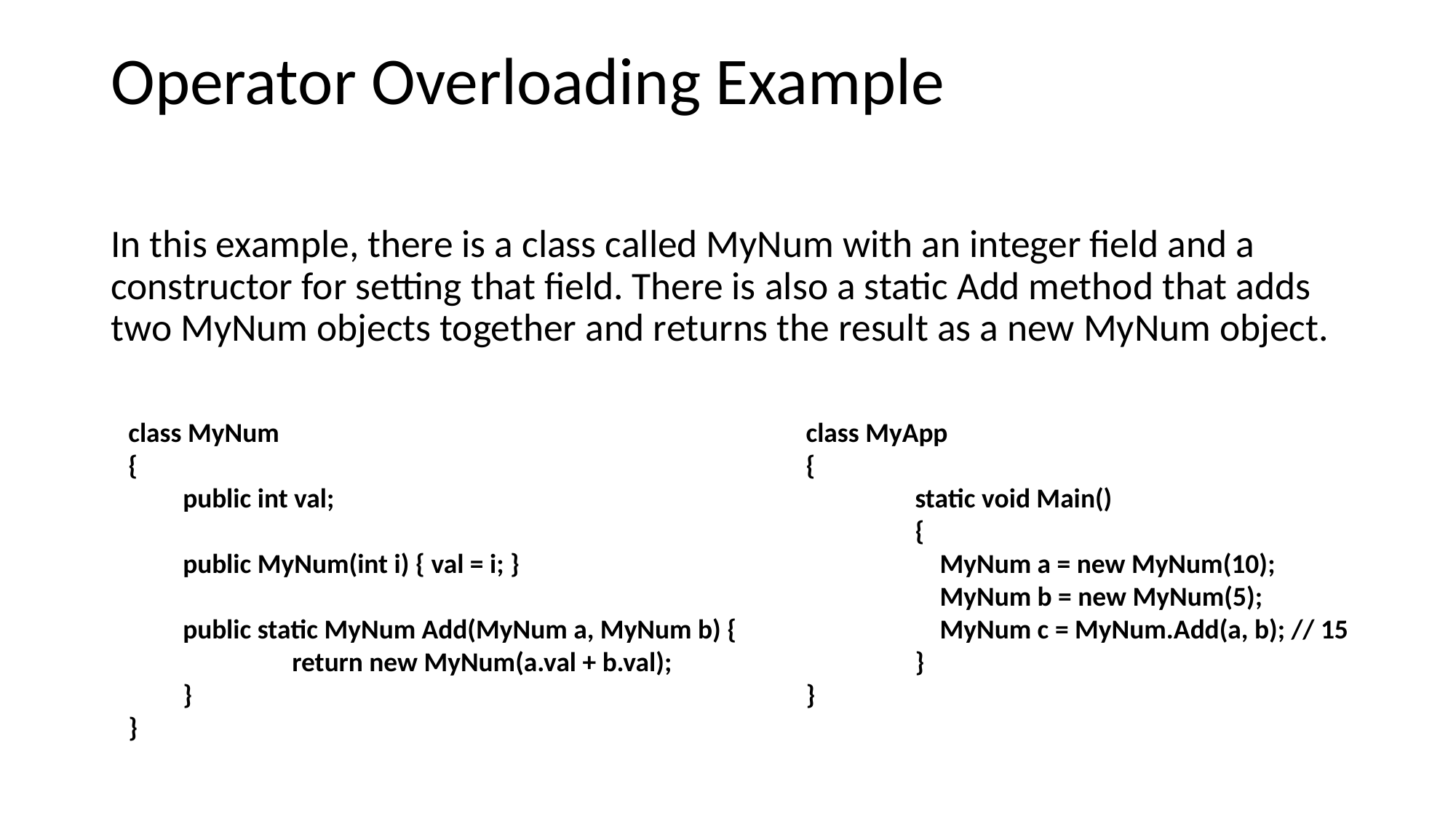

# Operator Overloading Example
In this example, there is a class called MyNum with an integer field and a constructor for setting that field. There is also a static Add method that adds two MyNum objects together and returns the result as a new MyNum object.

class MyNum
{
public int val;

public MyNum(int i) { val = i; }

public static MyNum Add(MyNum a, MyNum b) {
	return new MyNum(a.val + b.val);
}
}
class MyApp
{
	static void Main()
	{
	    MyNum a = new MyNum(10);
	    MyNum b = new MyNum(5);
	    MyNum c = MyNum.Add(a, b); // 15
	}
}